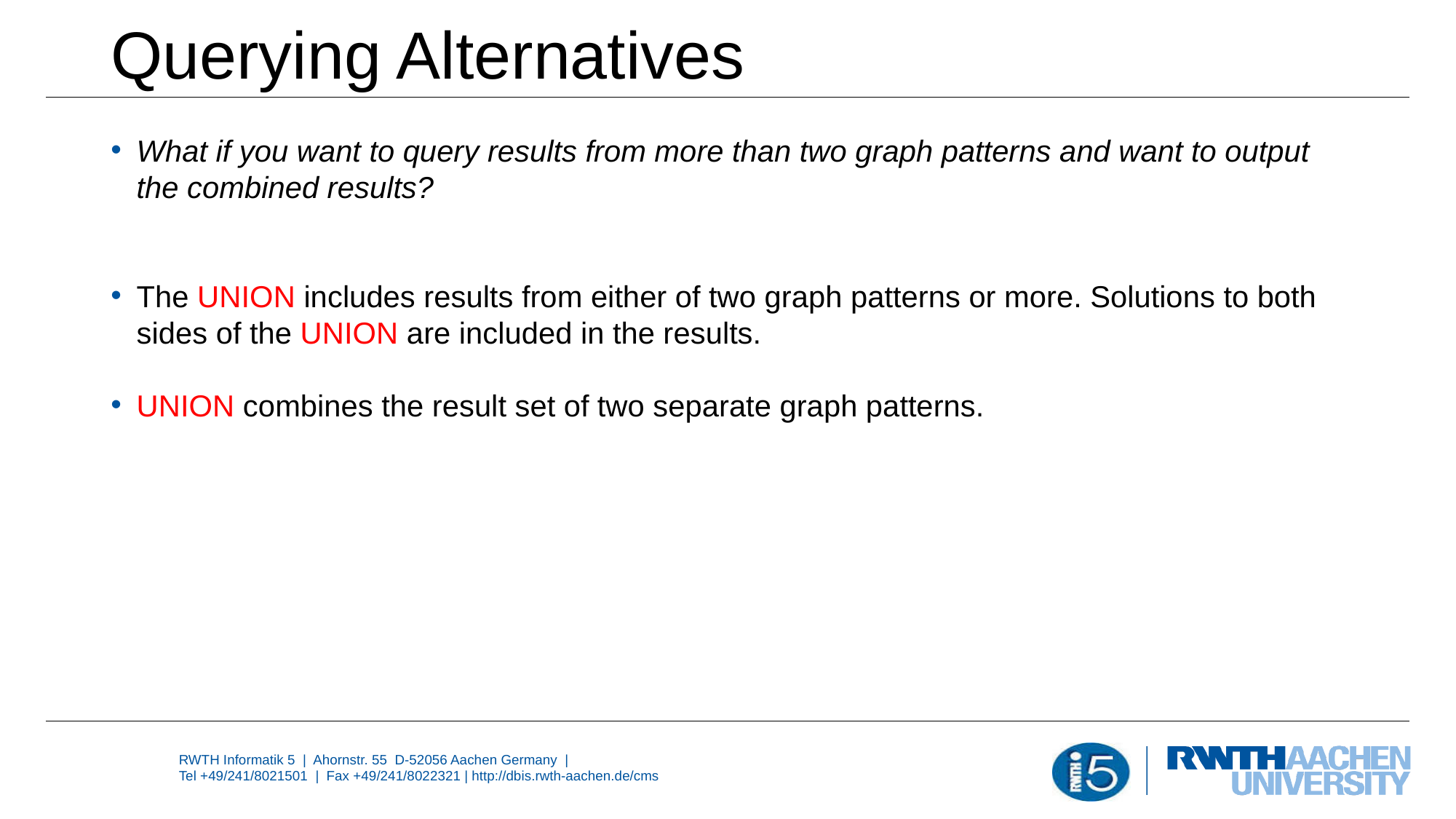

# Querying Alternatives
What if you want to query results from more than two graph patterns and want to output the combined results?

The UNION includes results from either of two graph patterns or more. Solutions to both sides of the UNION are included in the results.

UNION combines the result set of two separate graph patterns.